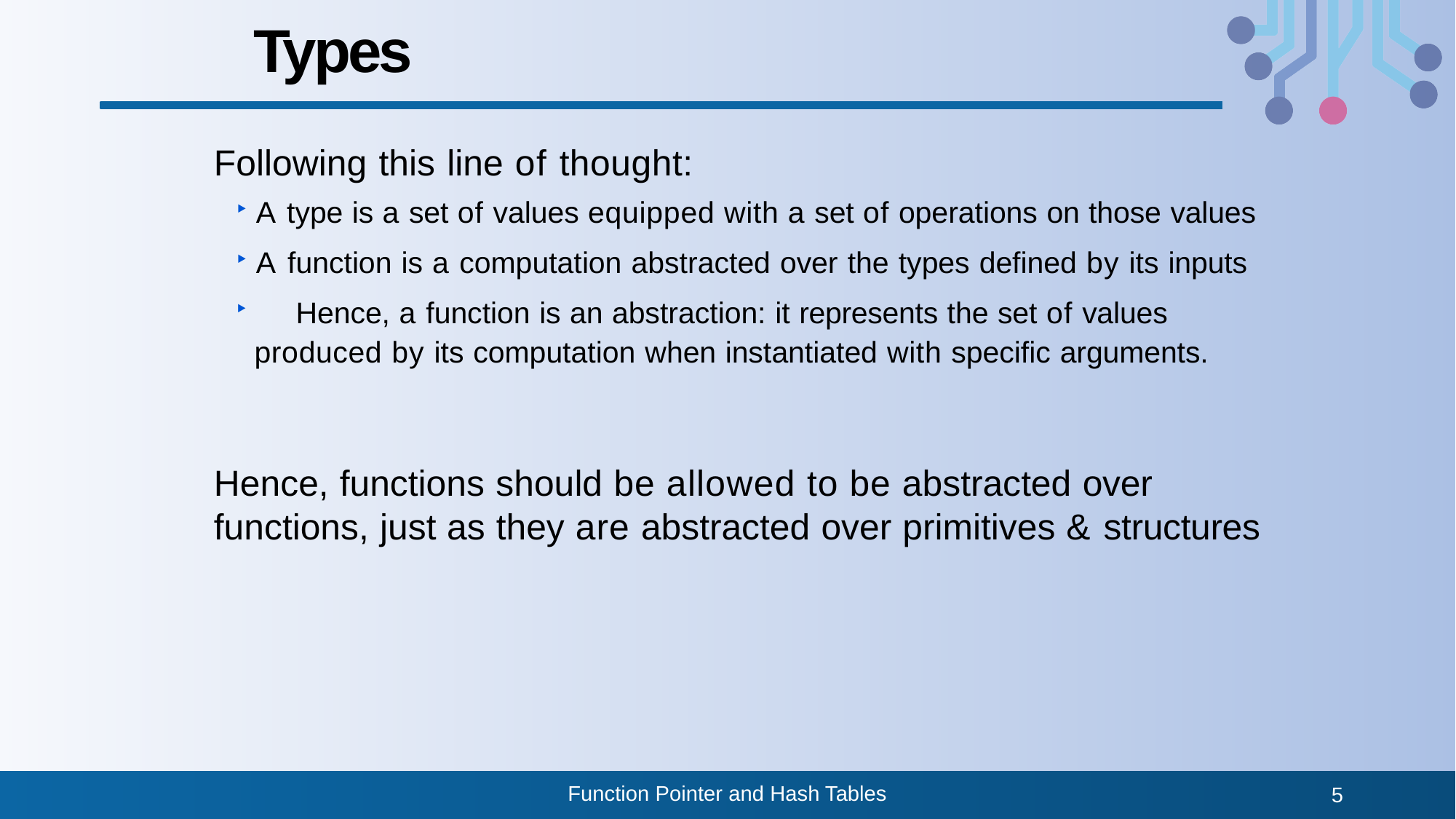

# Types
Following this line of thought:
A type is a set of values equipped with a set of operations on those values
A function is a computation abstracted over the types defined by its inputs
	Hence, a function is an abstraction: it represents the set of values produced by its computation when instantiated with specific arguments.

Hence, functions should be allowed to be abstracted over functions, just as they are abstracted over primitives & structures
Function Pointer and Hash Tables
5